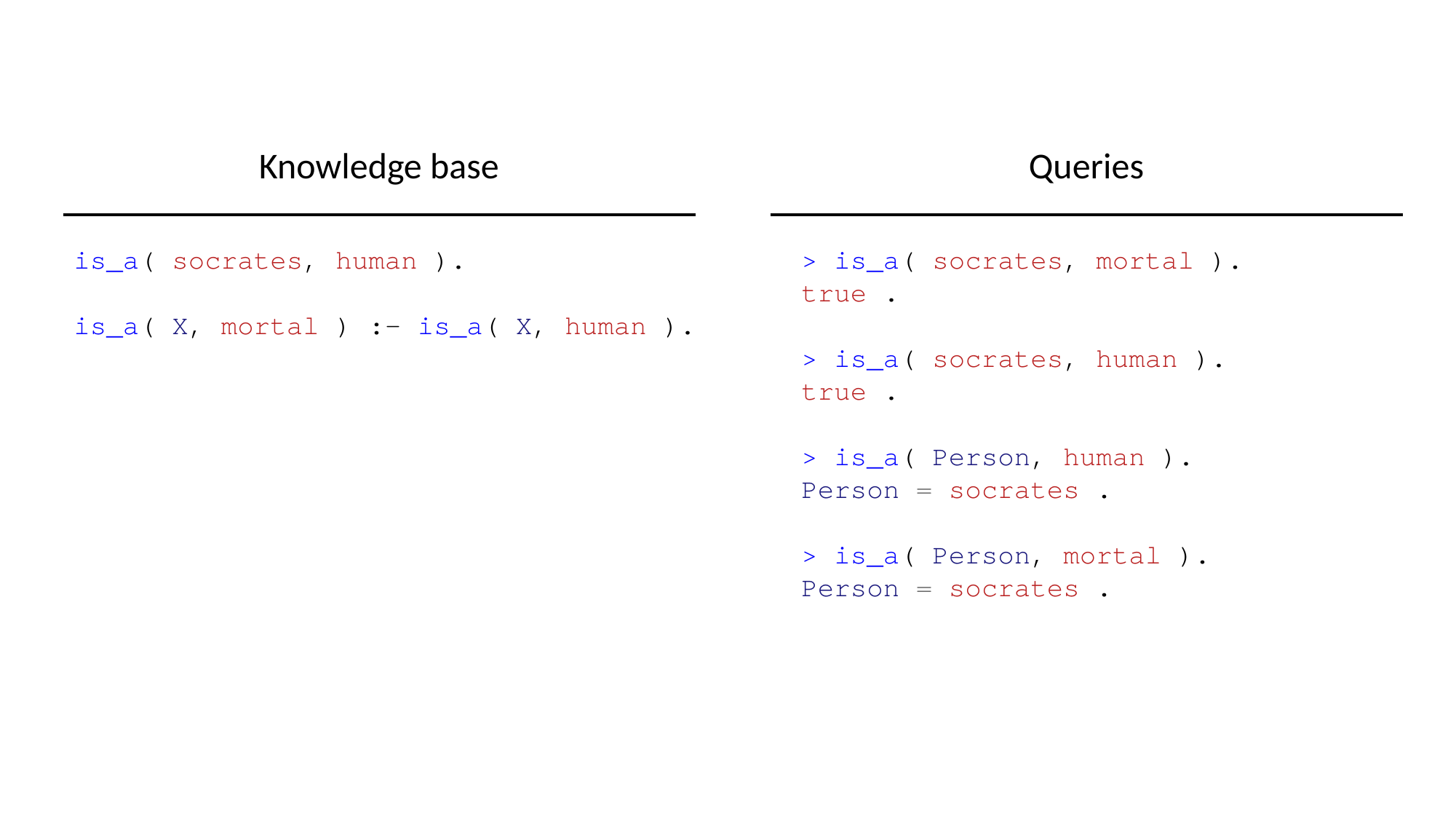

Knowledge base
Queries
is_a( socrates, human ).

is_a( X, mortal ) :- is_a( X, human ).
> is_a( socrates, mortal ).
true .

> is_a( socrates, human ).
true .

> is_a( Person, human ).
Person = socrates .

> is_a( Person, mortal ).
Person = socrates .